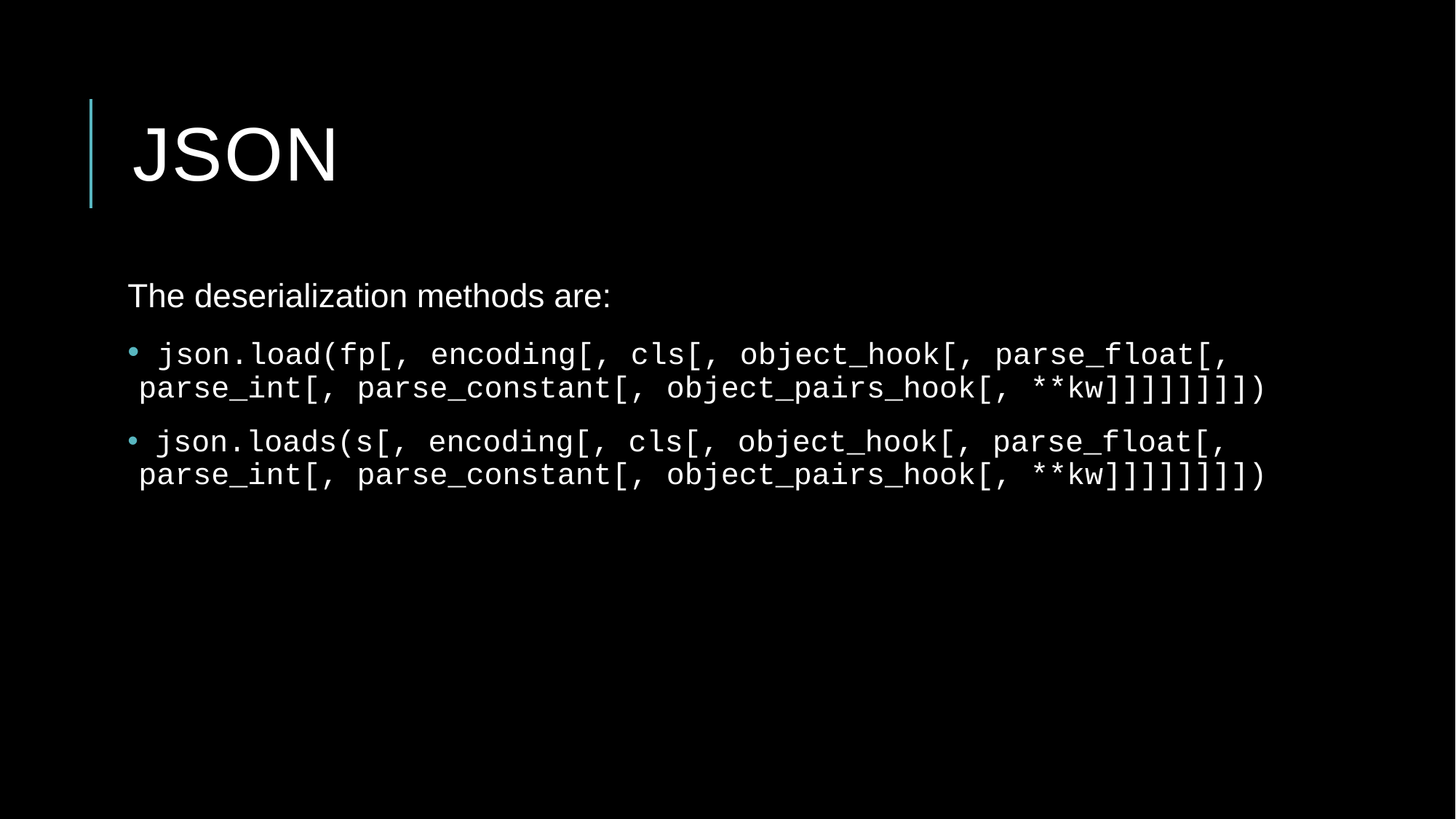

# json
The deserialization methods are:
 json.load(fp[, encoding[, cls[, object_hook[, parse_float[, parse_int[, parse_constant[, object_pairs_hook[, **kw]]]]]]]])
 json.loads(s[, encoding[, cls[, object_hook[, parse_float[, parse_int[, parse_constant[, object_pairs_hook[, **kw]]]]]]]])